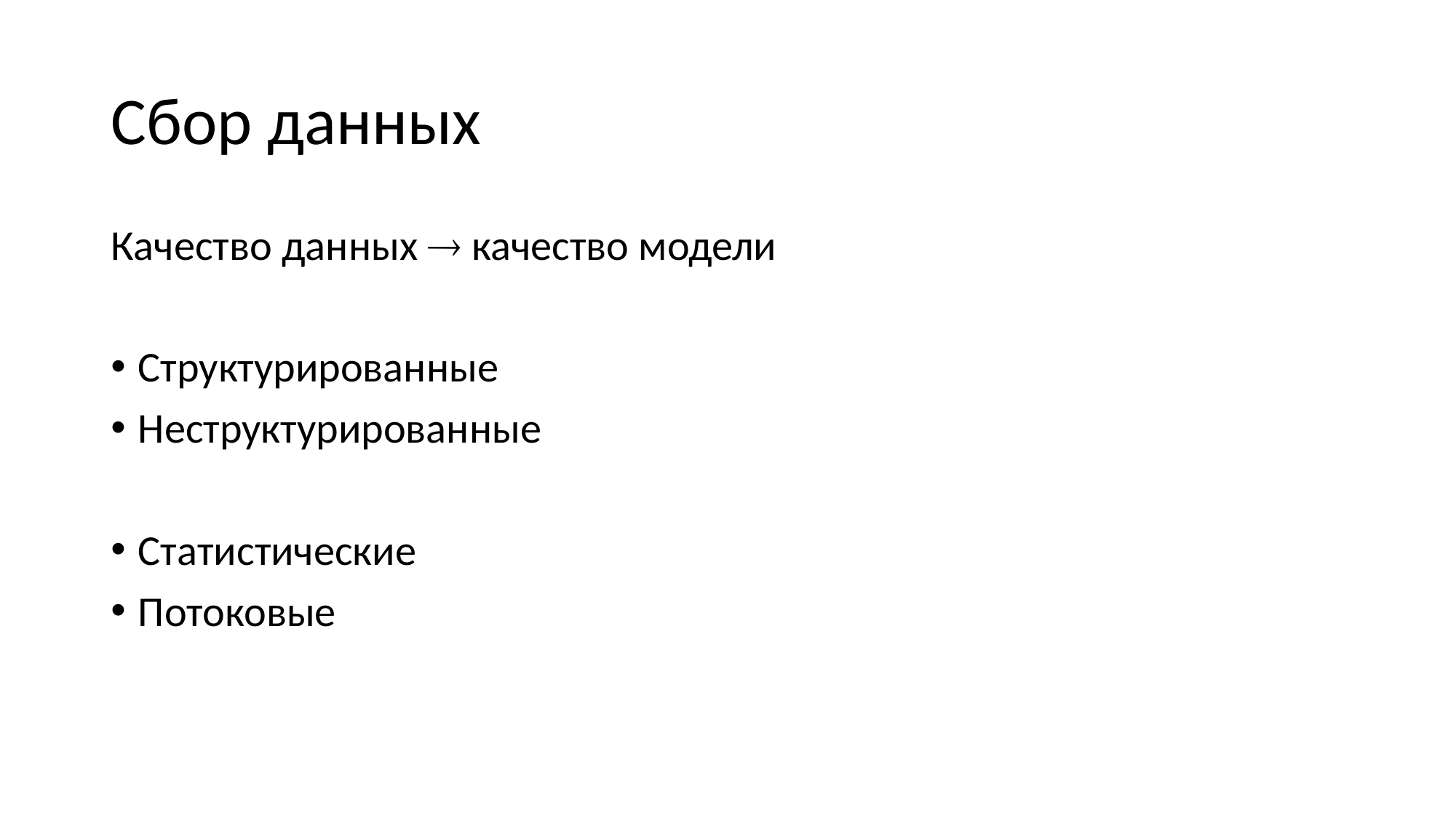

# Сбор данных
Качество данных → качество модели

Структурированные
Неструктурированные

Статистические
Потоковые